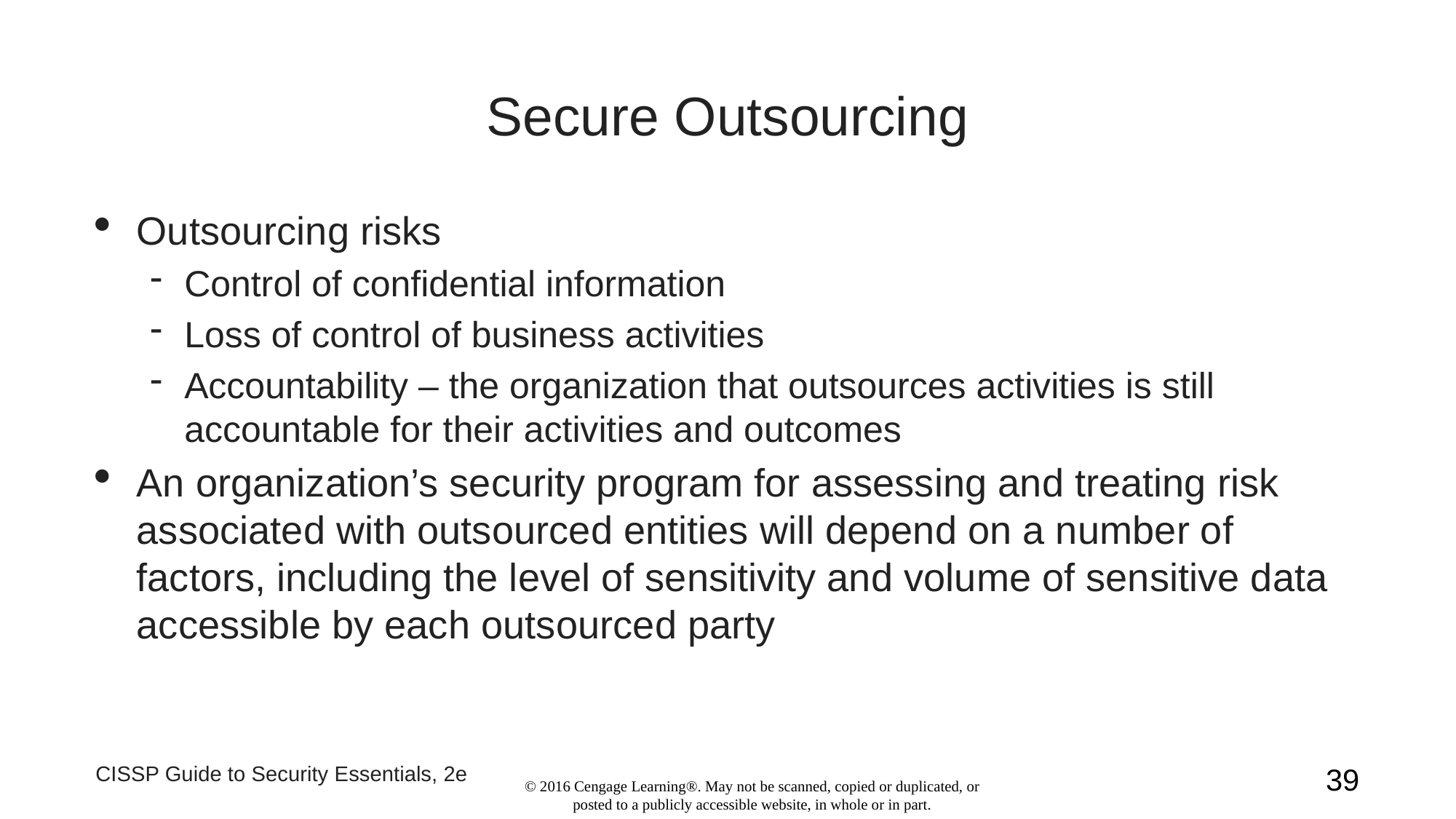

Secure Outsourcing
Outsourcing risks
Control of confidential information
Loss of control of business activities
Accountability – the organization that outsources activities is still accountable for their activities and outcomes
An organization’s security program for assessing and treating risk associated with outsourced entities will depend on a number of factors, including the level of sensitivity and volume of sensitive data accessible by each outsourced party
CISSP Guide to Security Essentials, 2e
39
© 2016 Cengage Learning®. May not be scanned, copied or duplicated, or posted to a publicly accessible website, in whole or in part.